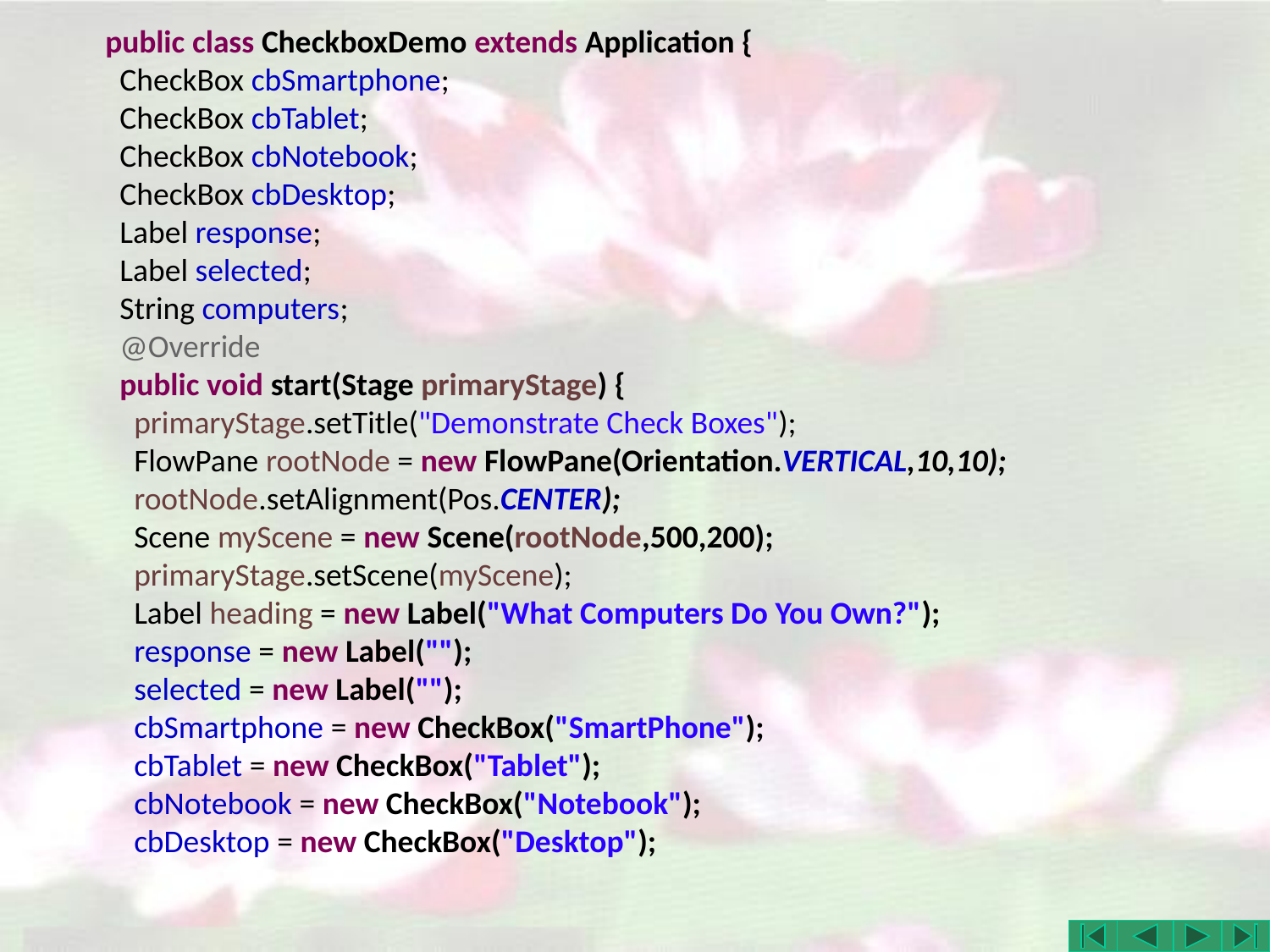

public class CheckboxDemo extends Application {
  CheckBox cbSmartphone;
  CheckBox cbTablet;
  CheckBox cbNotebook;
  CheckBox cbDesktop;
  Label response;
  Label selected;
  String computers;
  @Override
  public void start(Stage primaryStage) {
    primaryStage.setTitle("Demonstrate Check Boxes");
    FlowPane rootNode = new FlowPane(Orientation.VERTICAL,10,10);
    rootNode.setAlignment(Pos.CENTER);
    Scene myScene = new Scene(rootNode,500,200);
    primaryStage.setScene(myScene);
    Label heading = new Label("What Computers Do You Own?");
    response = new Label("");
    selected = new Label("");
    cbSmartphone = new CheckBox("SmartPhone");
    cbTablet = new CheckBox("Tablet");
    cbNotebook = new CheckBox("Notebook");
    cbDesktop = new CheckBox("Desktop");